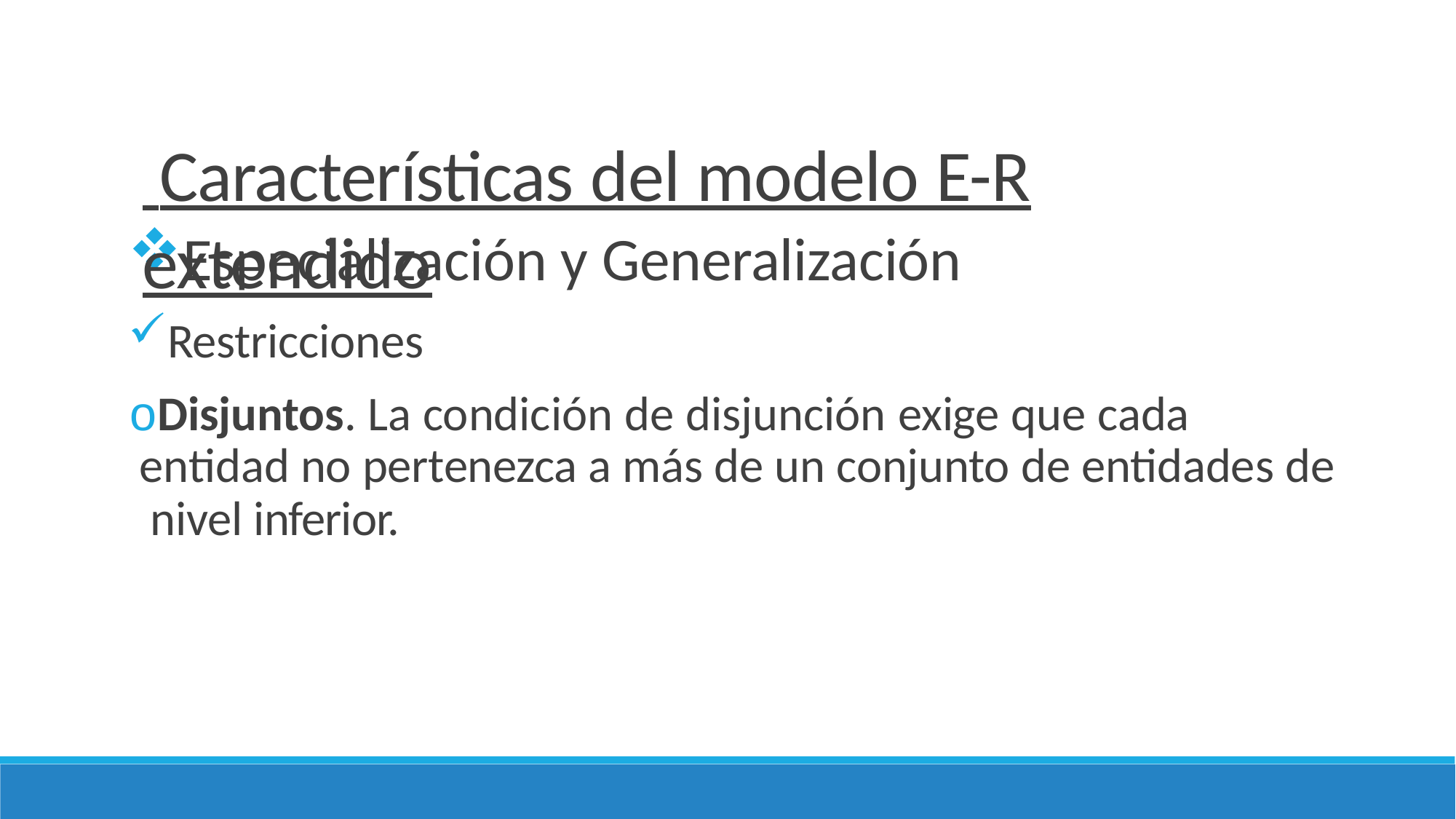

# Características del modelo E-R extendido
Especialización y Generalización
Restricciones
oDisjuntos. La condición de disjunción exige que cada  entidad no pertenezca a más de un conjunto de entidades de  nivel inferior.